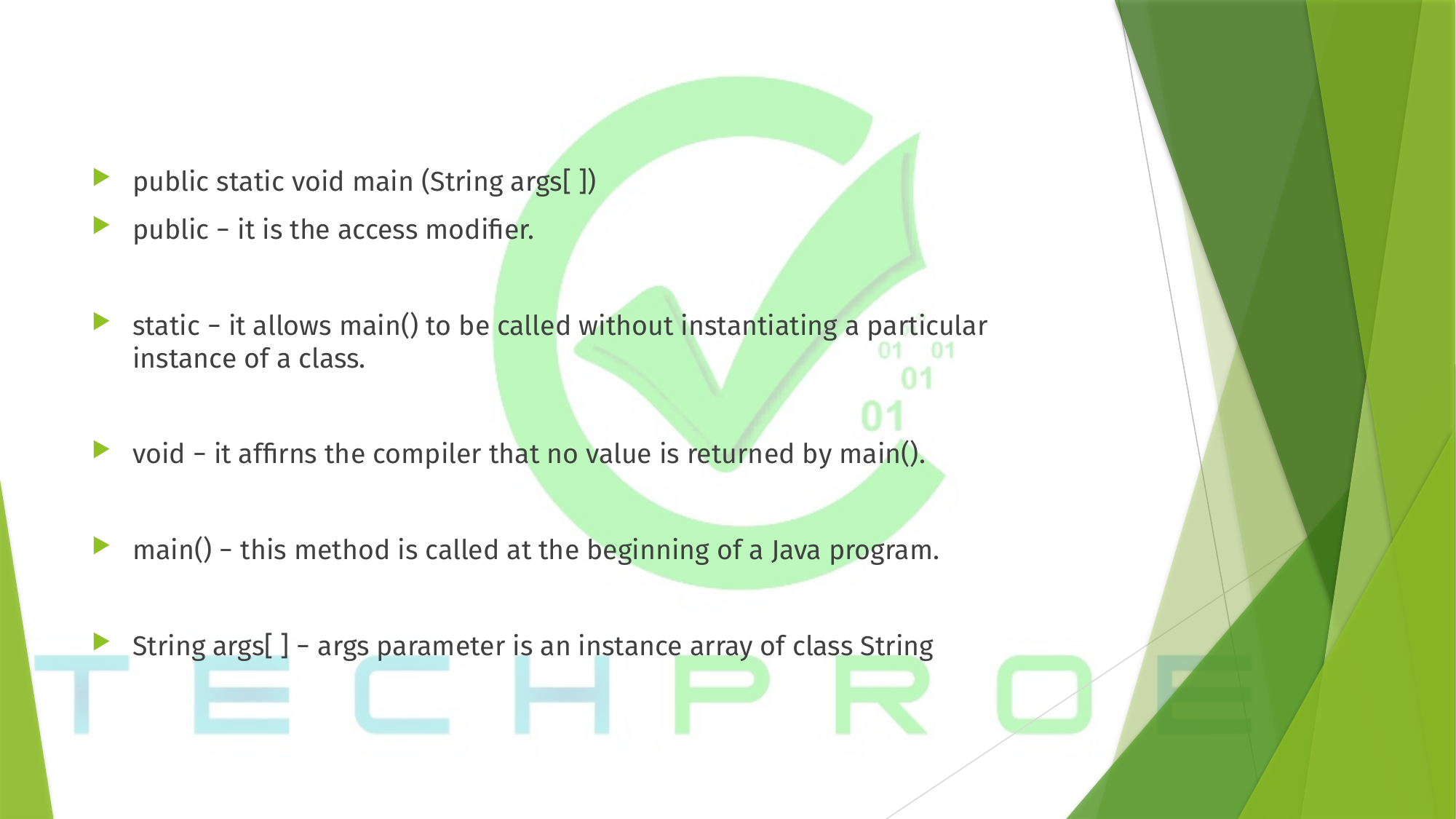

public static void main (String args[ ])
public − it is the access modifier.

static − it allows main() to be called without instantiating a particular instance of a class.

void − it affirns the compiler that no value is returned by main().

main() − this method is called at the beginning of a Java program.

String args[ ] − args parameter is an instance array of class String